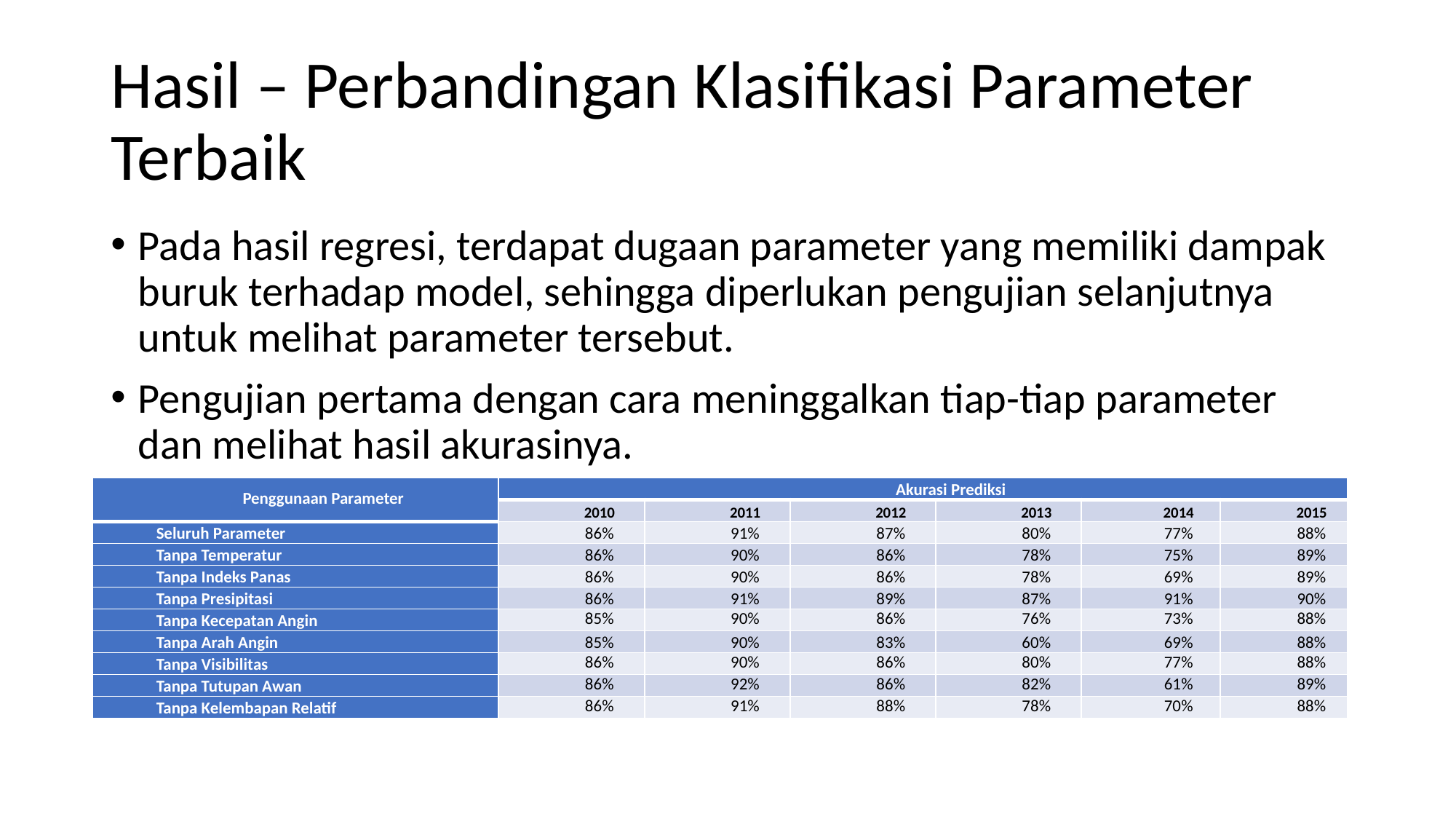

# Hasil – Perbandingan Klasifikasi Parameter Terbaik
Pada hasil regresi, terdapat dugaan parameter yang memiliki dampak buruk terhadap model, sehingga diperlukan pengujian selanjutnya untuk melihat parameter tersebut.
Pengujian pertama dengan cara meninggalkan tiap-tiap parameter dan melihat hasil akurasinya.
| Penggunaan Parameter | Akurasi Prediksi |  |  |  |  |  |
| --- | --- | --- | --- | --- | --- | --- |
|  | 2010 | 2011 | 2012 | 2013 | 2014 | 2015 |
| Seluruh Parameter | 86% | 91% | 87% | 80% | 77% | 88% |
| Tanpa Temperatur | 86% | 90% | 86% | 78% | 75% | 89% |
| Tanpa Indeks Panas | 86% | 90% | 86% | 78% | 69% | 89% |
| Tanpa Presipitasi | 86% | 91% | 89% | 87% | 91% | 90% |
| Tanpa Kecepatan Angin | 85% | 90% | 86% | 76% | 73% | 88% |
| Tanpa Arah Angin | 85% | 90% | 83% | 60% | 69% | 88% |
| Tanpa Visibilitas | 86% | 90% | 86% | 80% | 77% | 88% |
| Tanpa Tutupan Awan | 86% | 92% | 86% | 82% | 61% | 89% |
| Tanpa Kelembapan Relatif | 86% | 91% | 88% | 78% | 70% | 88% |